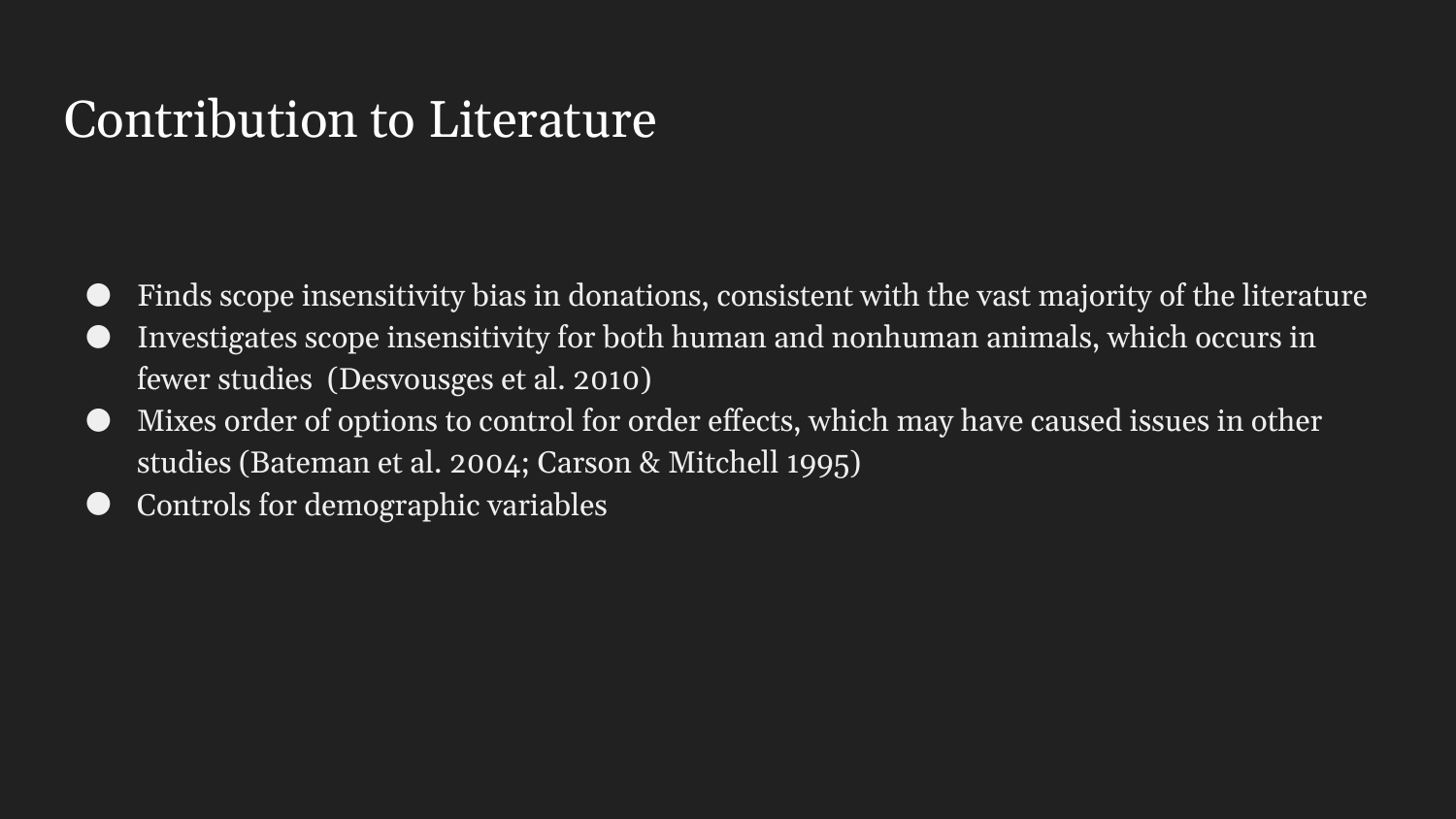

# Contribution to Literature

Finds scope insensitivity bias in donations, consistent with the vast majority of the literature
Investigates scope insensitivity for both human and nonhuman animals, which occurs in fewer studies  (Desvousges et al. 2010)
Mixes order of options to control for order effects, which may have caused issues in other studies (Bateman et al. 2004; Carson & Mitchell 1995)
Controls for demographic variables